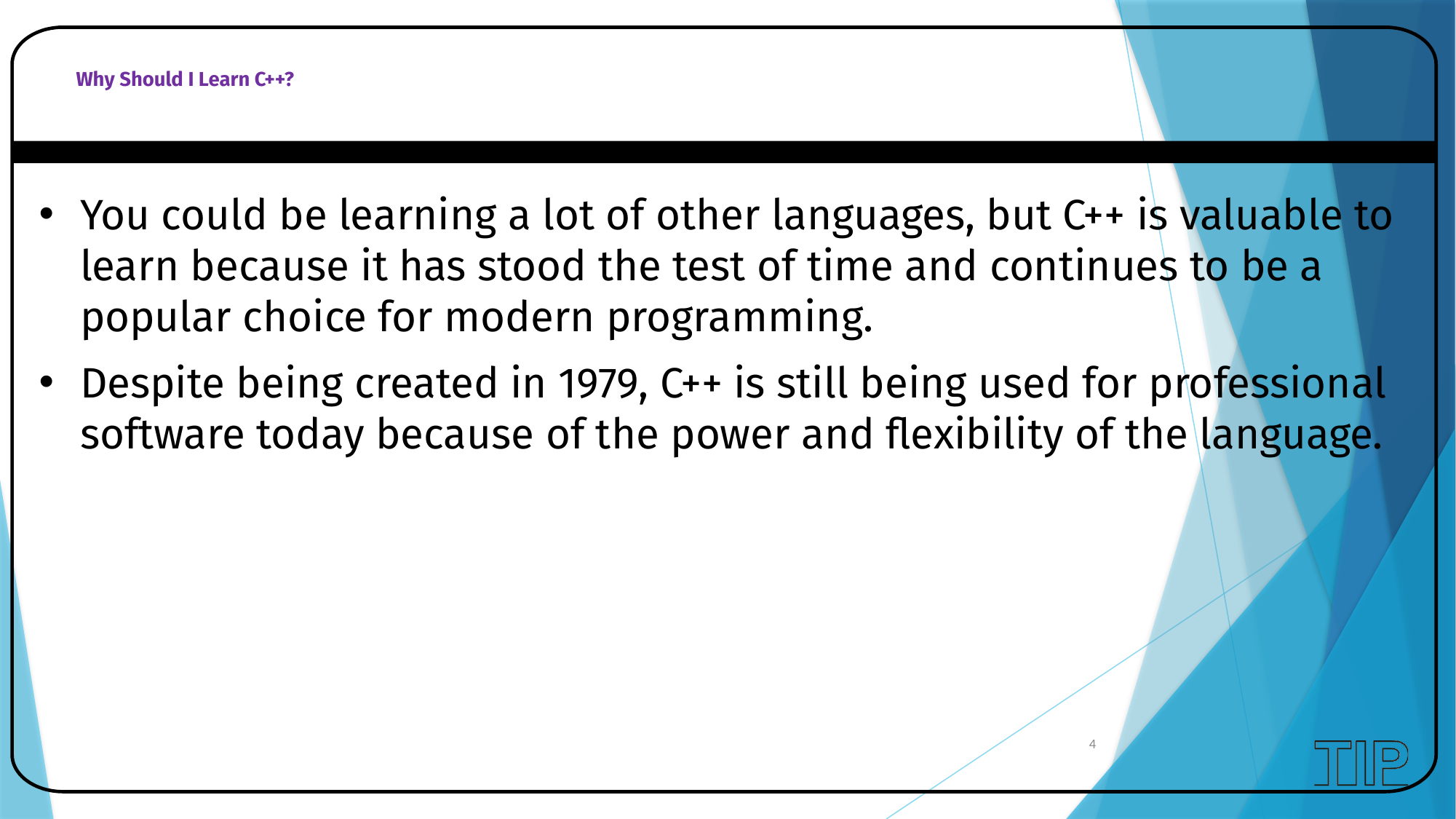

# Why Should I Learn C++?
You could be learning a lot of other languages, but C++ is valuable to learn because it has stood the test of time and continues to be a popular choice for modern programming.
Despite being created in 1979, C++ is still being used for professional software today because of the power and flexibility of the language.

4